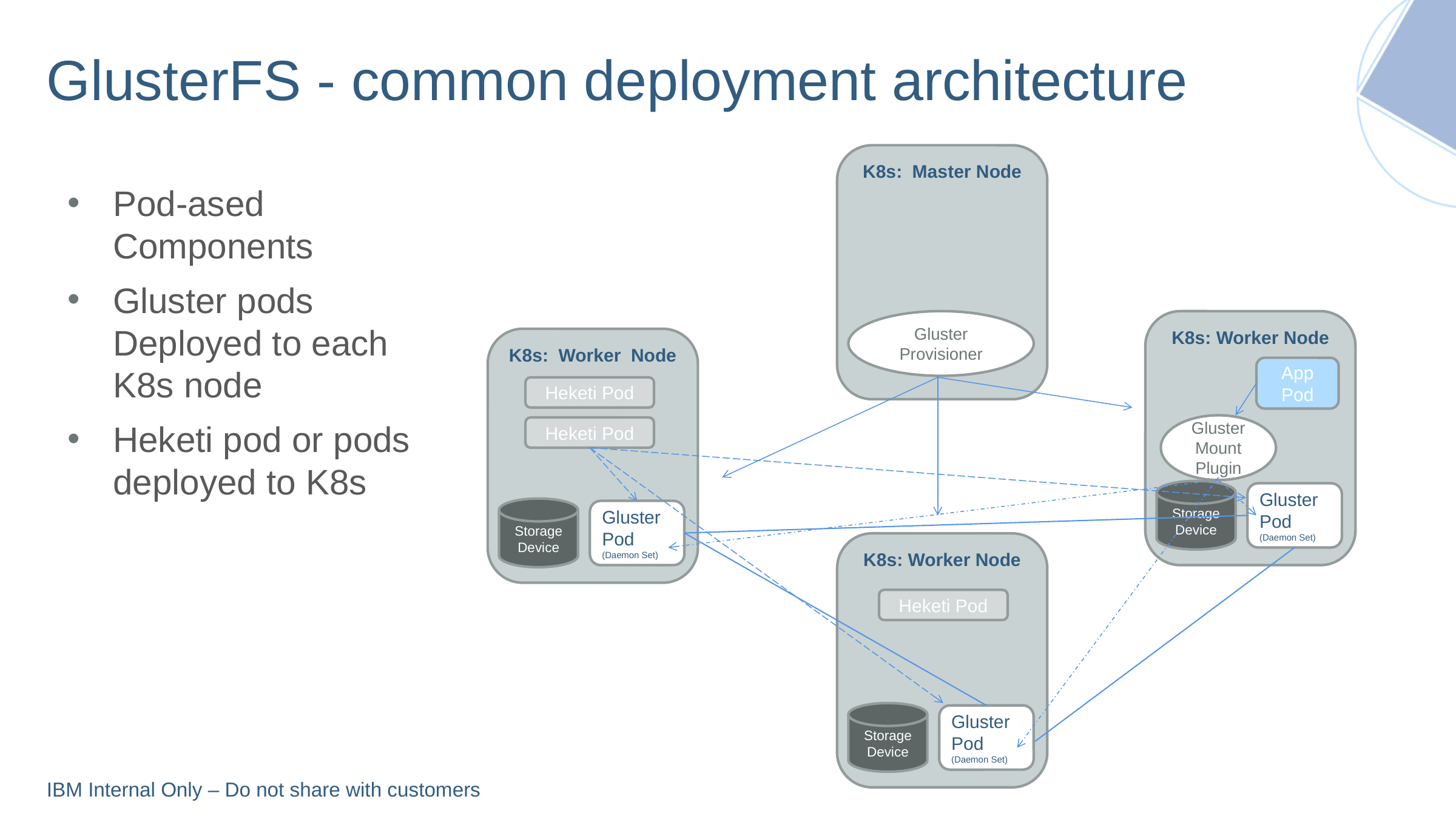

# GlusterFS - common deployment architecture
K8s:  Master Node
Pod-ased Components
Gluster pods Deployed to each K8s node
Heketi pod or pods deployed to K8s
K8s: Worker Node
Gluster Provisioner
K8s:  Worker  Node
App Pod
Heketi Pod
Gluster Mount Plugin
Heketi Pod
Storage Device
Gluster Pod (Daemon Set)
Storage Device
Gluster Pod (Daemon Set)
K8s: Worker Node
Heketi Pod
Storage Device
Gluster Pod (Daemon Set)